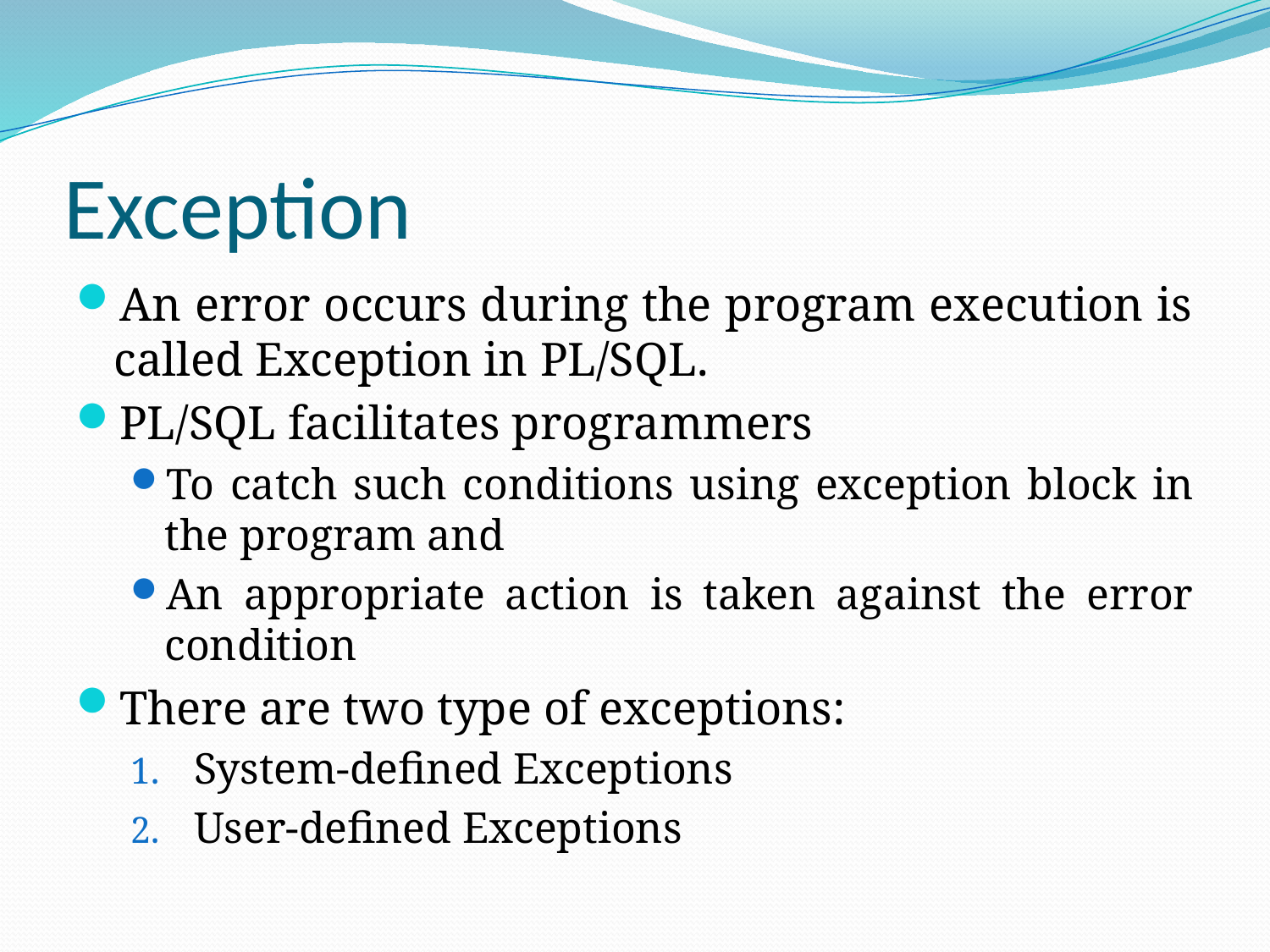

# Exception
An error occurs during the program execution is called Exception in PL/SQL.
PL/SQL facilitates programmers
To catch such conditions using exception block in the program and
An appropriate action is taken against the error condition
There are two type of exceptions:
System-defined Exceptions
User-defined Exceptions